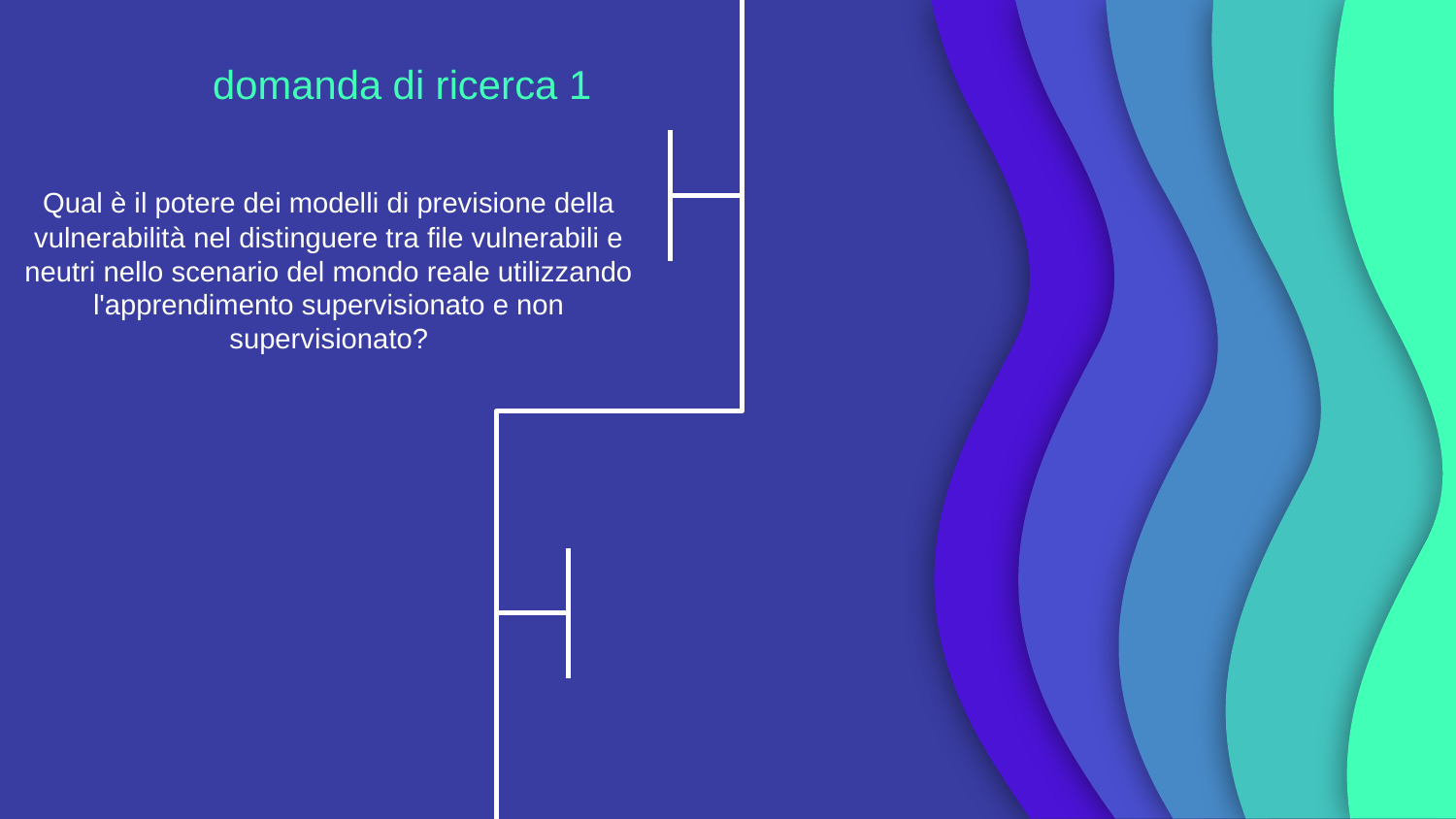

domanda di ricerca 1
Qual è il potere dei modelli di previsione della vulnerabilità nel distinguere tra file vulnerabili e neutri nello scenario del mondo reale utilizzando l'apprendimento supervisionato e non supervisionato?